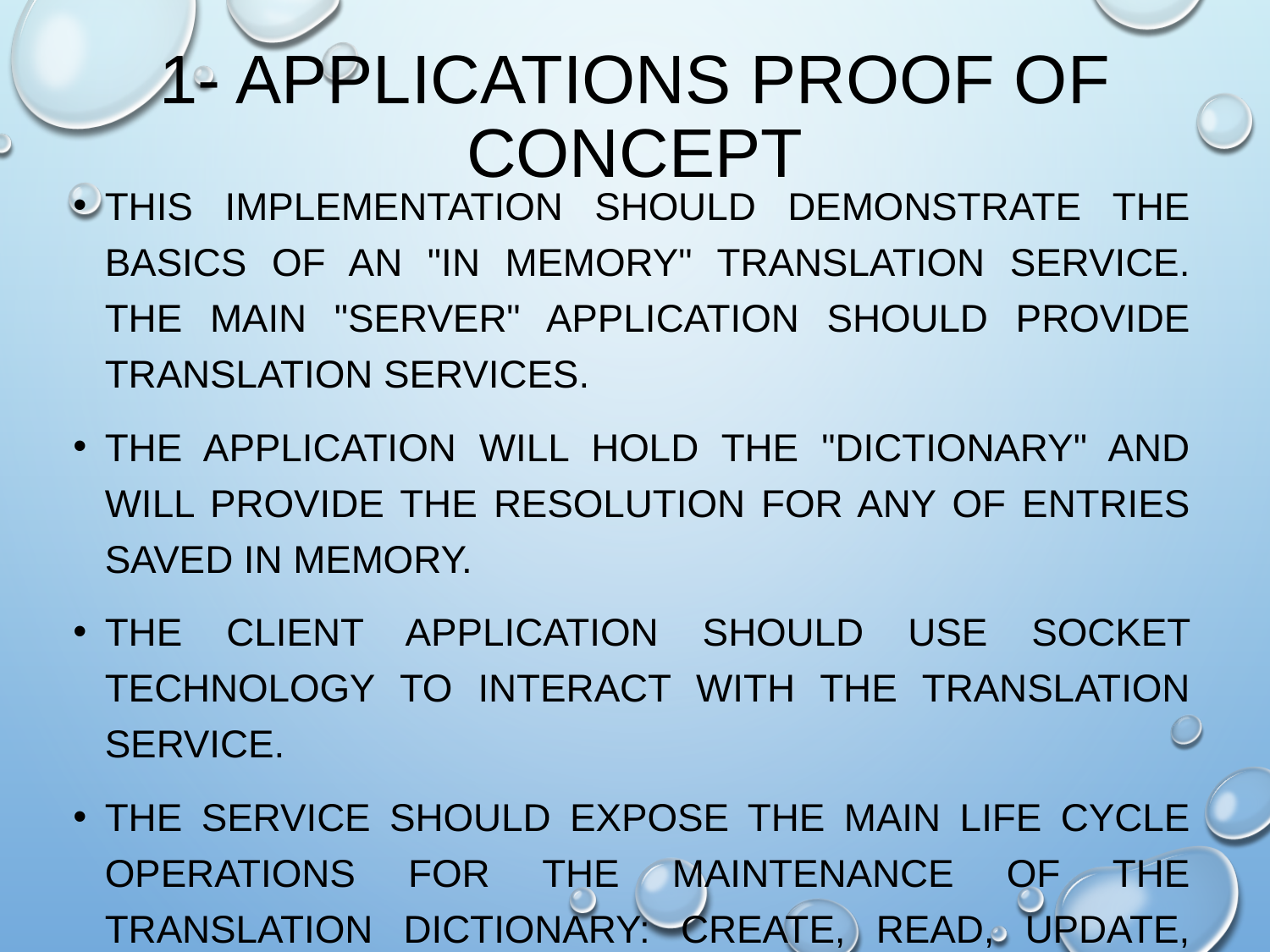

# 1- Applications Proof Of Concept
This implementation should demonstrate the basics of an "in memory" translation service. The main "server" application should provide translation services.
The application will hold the "dictionary" and will provide the resolution for any of entries saved in memory.
The client application should use socket technology to interact with the translation service.
The service should expose the main life cycle operations for the maintenance of the translation dictionary: create, read, update, delete and a peek task to inform if a particular entry is part of the collection.